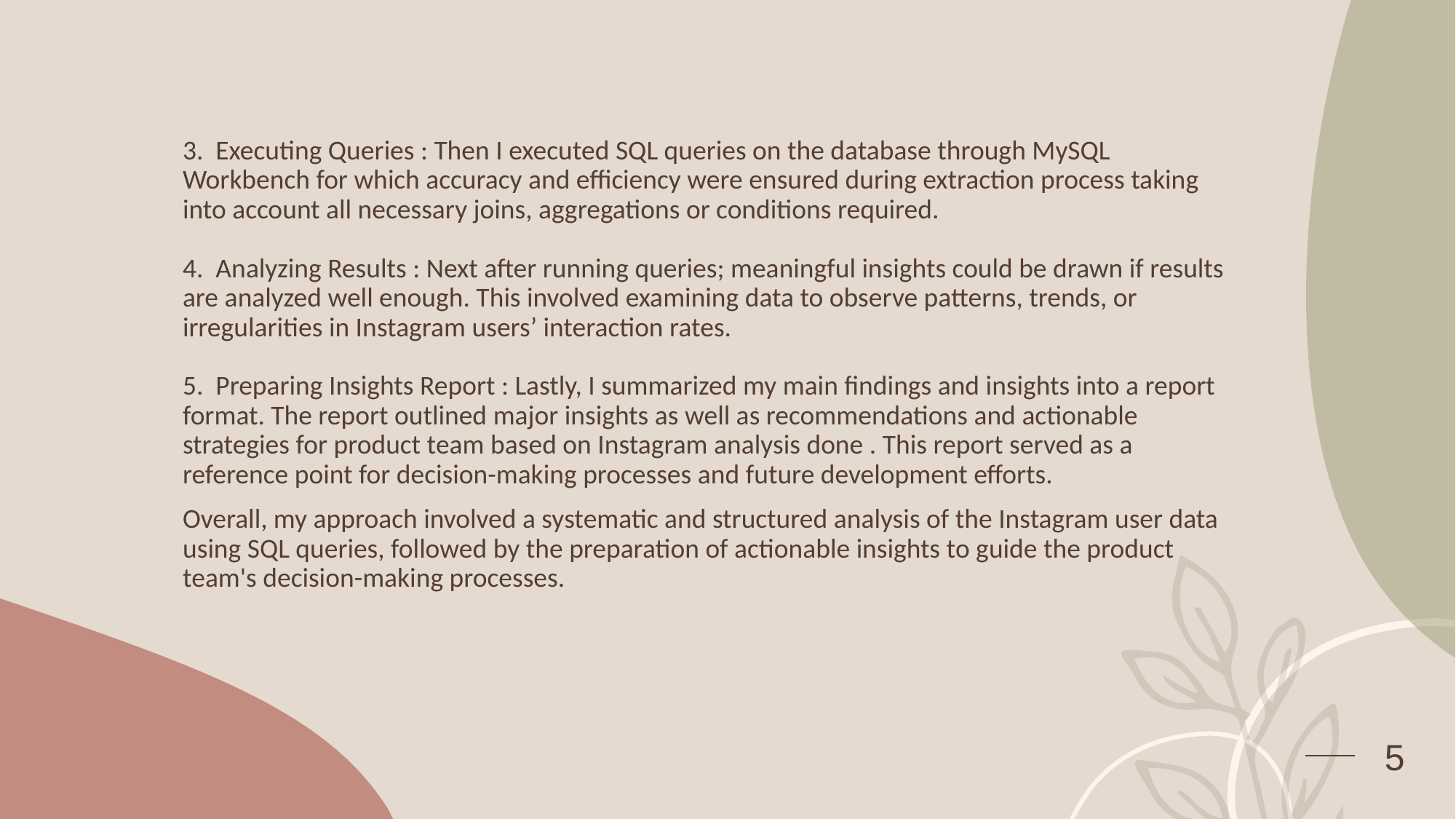

3.  Executing Queries : Then I executed SQL queries on the database through MySQL Workbench for which accuracy and efficiency were ensured during extraction process taking into account all necessary joins, aggregations or conditions required.
4.  Analyzing Results : Next after running queries; meaningful insights could be drawn if results are analyzed well enough. This involved examining data to observe patterns, trends, or irregularities in Instagram users’ interaction rates.
5.  Preparing Insights Report : Lastly, I summarized my main findings and insights into a report format. The report outlined major insights as well as recommendations and actionable strategies for product team based on Instagram analysis done . This report served as a reference point for decision-making processes and future development efforts.
Overall, my approach involved a systematic and structured analysis of the Instagram user data using SQL queries, followed by the preparation of actionable insights to guide the product team's decision-making processes.
5